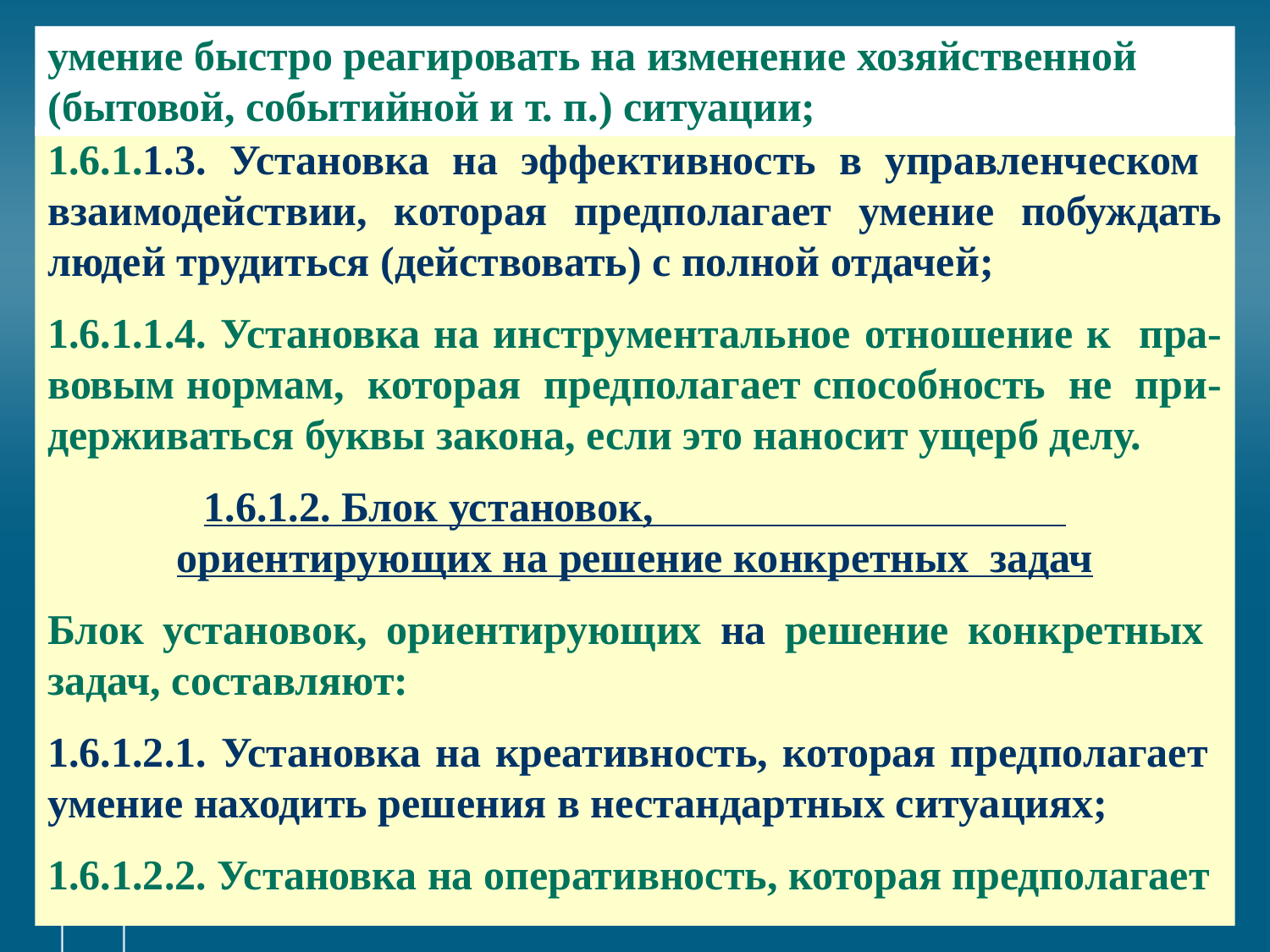

# умение быстро реагировать на из­менение хозяйственной (бытовой, событийной и т. п.) ситуации­­­;
1.6.1.1.3.  Установка  на  эффективность  в  управленческом   взаимодействии­­­, которая предполагает умение побуждать людей тру­диться (действовать) с полной отдачей­­­;
1.6.1.1.4. Установка на инструментальное отношение к  пра-вовым нормам­­­,  которая  предполагает способность  не  при-держиваться буквы закона, если это наносит ущерб делу.
1.6.1.2. Блок установок,                                        ориентирующих на решение конкретных  задач

Блок установок, ориентирующих на решение конкретных  задач, составляют:
1.6.1.2.1. Установка на креативность, которая предполагает  умение находить решения в не­стандартных ситуациях;
1.6.1.2.2. Установка на оперативность­­­, которая предполагает